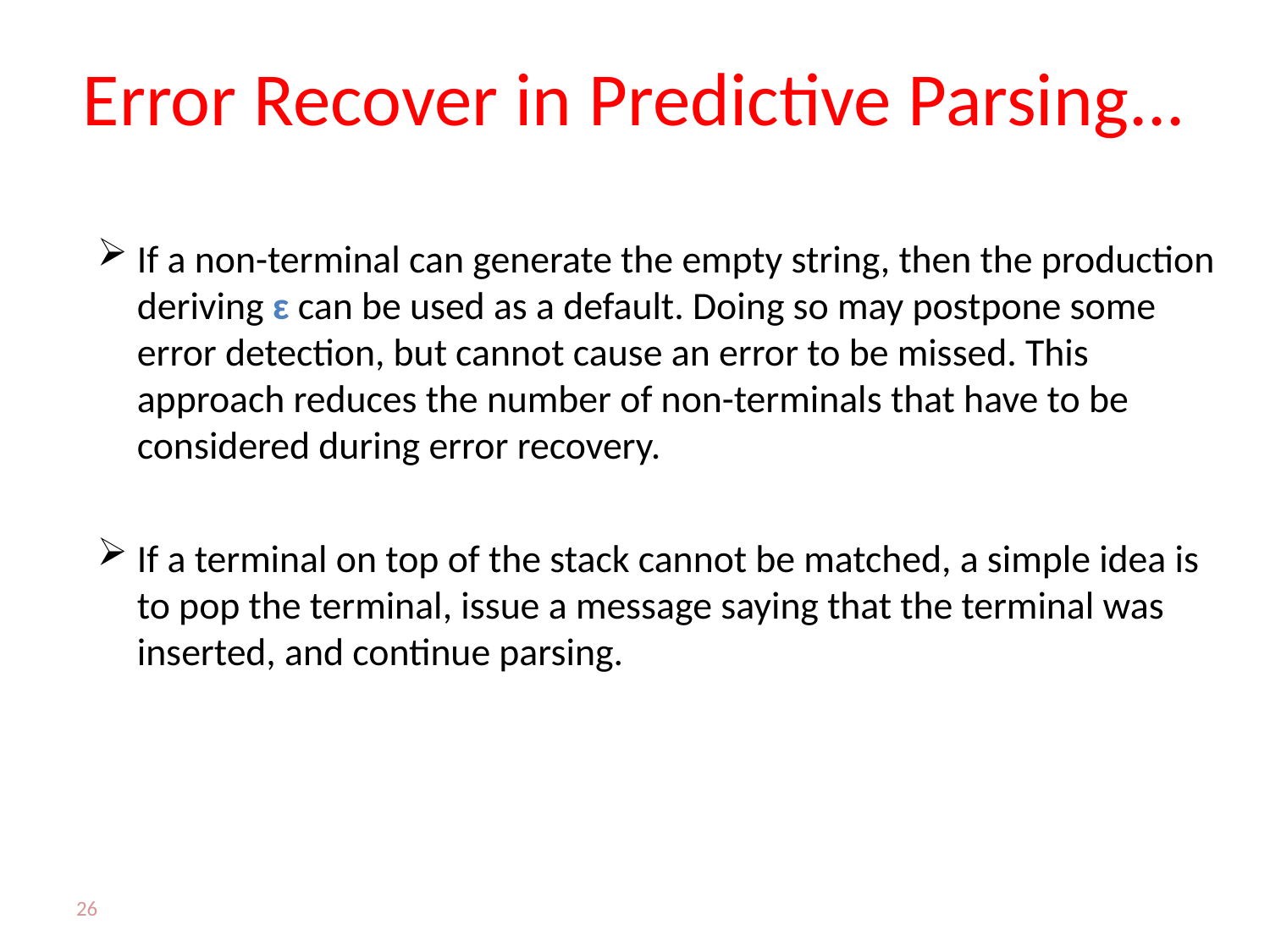

# Error Recover in Predictive Parsing...

If a non-terminal can generate the empty string, then the production deriving ɛ can be used as a default. Doing so may postpone some error detection, but cannot cause an error to be missed. This approach reduces the number of non-terminals that have to be considered during error recovery.

If a terminal on top of the stack cannot be matched, a simple idea is to pop the terminal, issue a message saying that the terminal was inserted, and continue parsing.

26